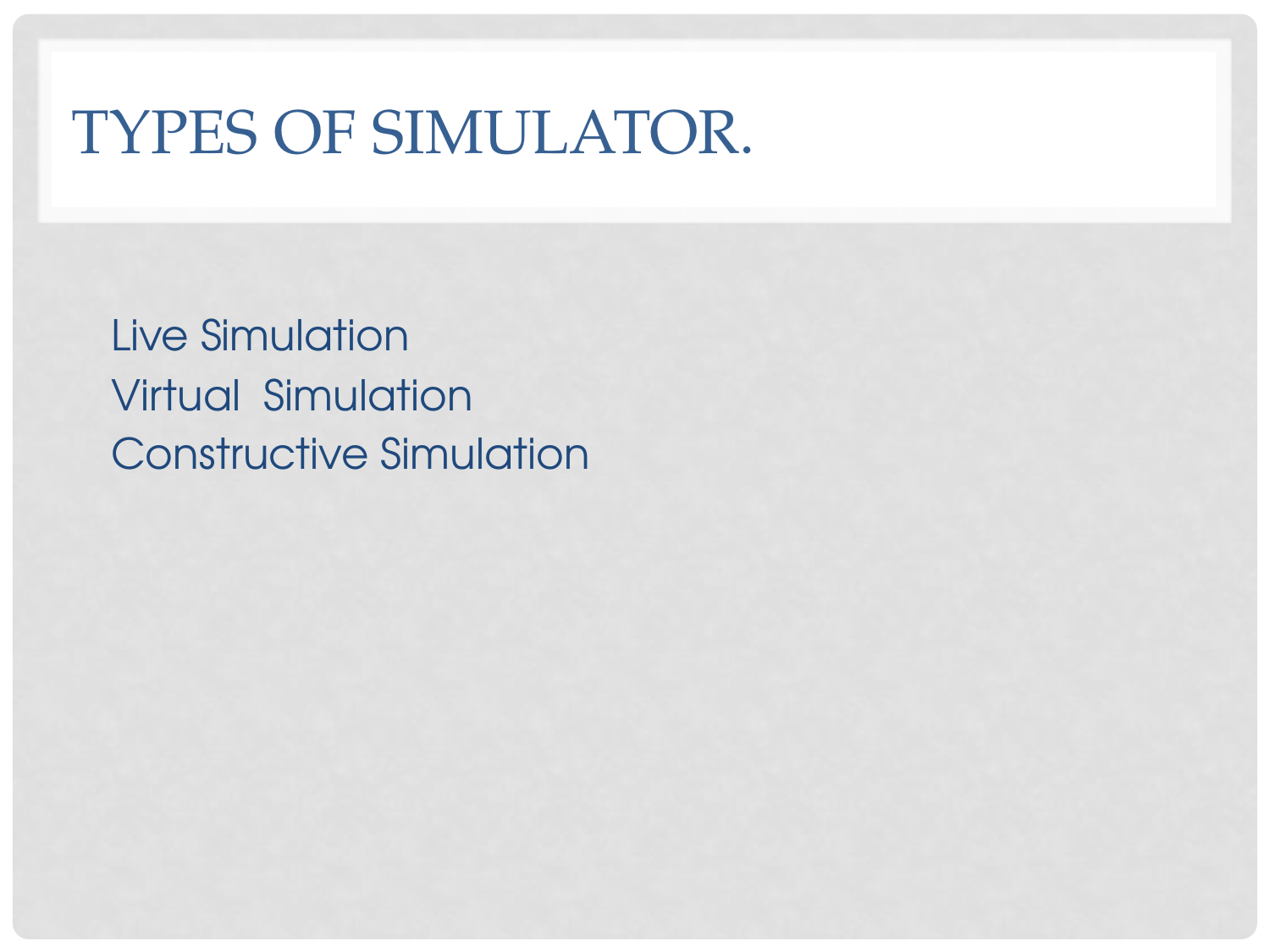

# Types of simulator.

   Live Simulation
   Virtual  Simulation
   Constructive Simulation